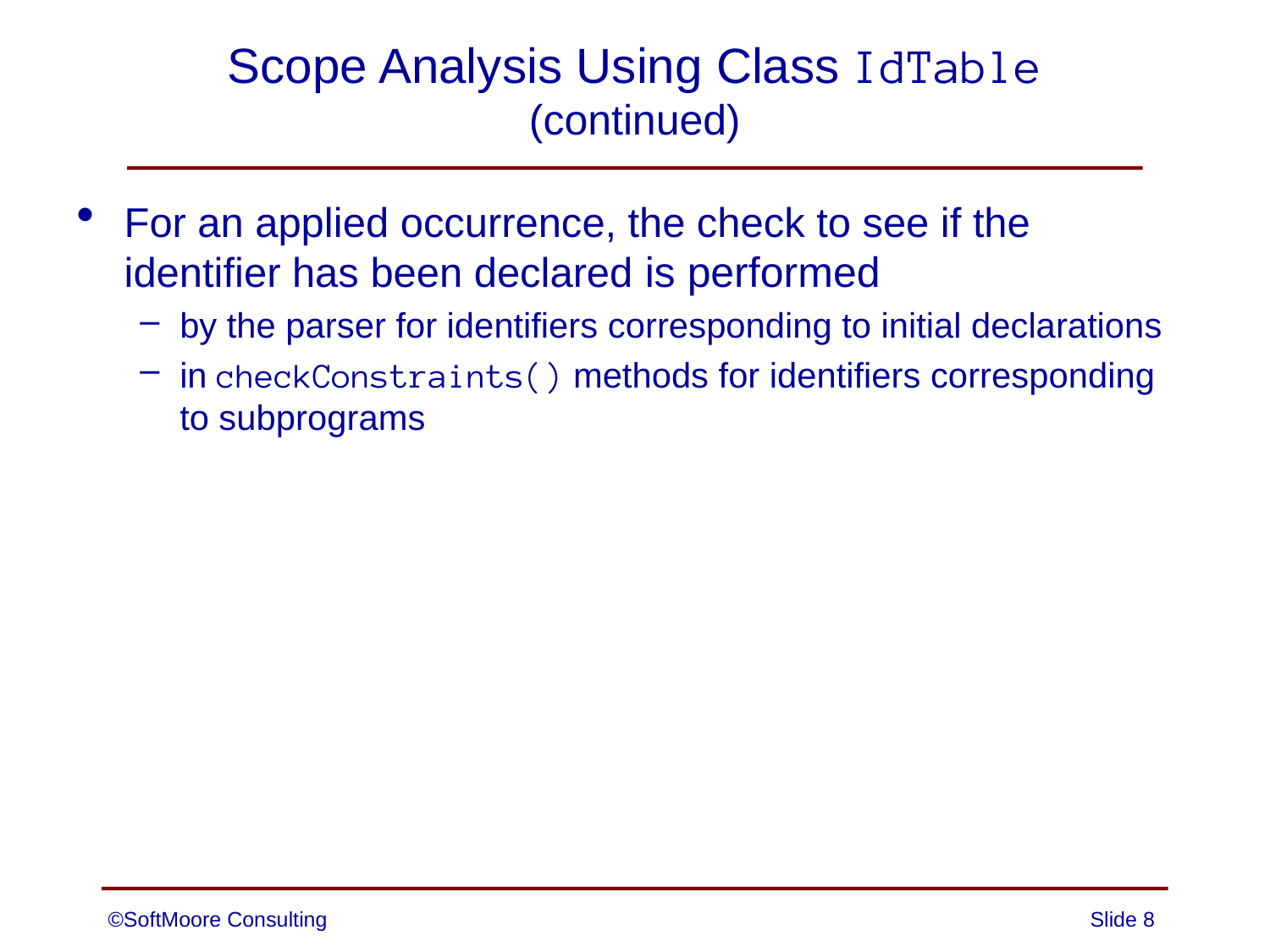

# Scope Analysis Using Class IdTable (continued)
For an applied occurrence, the check to see if the identifier has been declared is performed
by the parser for identifiers corresponding to initial declarations
in checkConstraints() methods for identifiers corresponding to subprograms

©SoftMoore Consulting
Slide 8